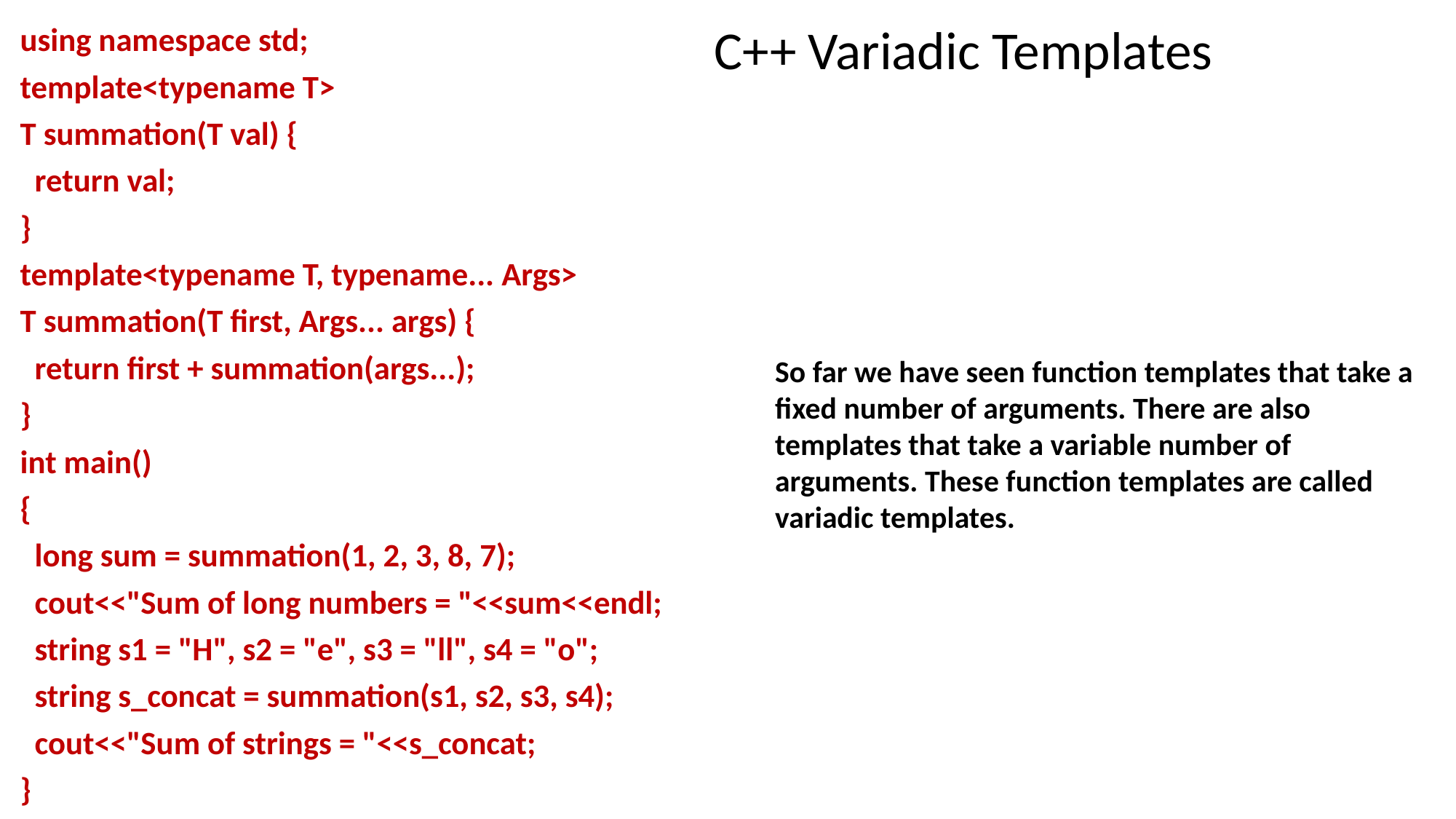

# C++ Variadic Templates
using namespace std;
template<typename T>
T summation(T val) {
  return val;
}
template<typename T, typename... Args>
T summation(T first, Args... args) {
  return first + summation(args...);
}
int main()
{
  long sum = summation(1, 2, 3, 8, 7);
  cout<<"Sum of long numbers = "<<sum<<endl;
  string s1 = "H", s2 = "e", s3 = "ll", s4 = "o";
  string s_concat = summation(s1, s2, s3, s4);
  cout<<"Sum of strings = "<<s_concat;
}
So far we have seen function templates that take a fixed number of arguments. There are also templates that take a variable number of arguments. These function templates are called variadic templates.